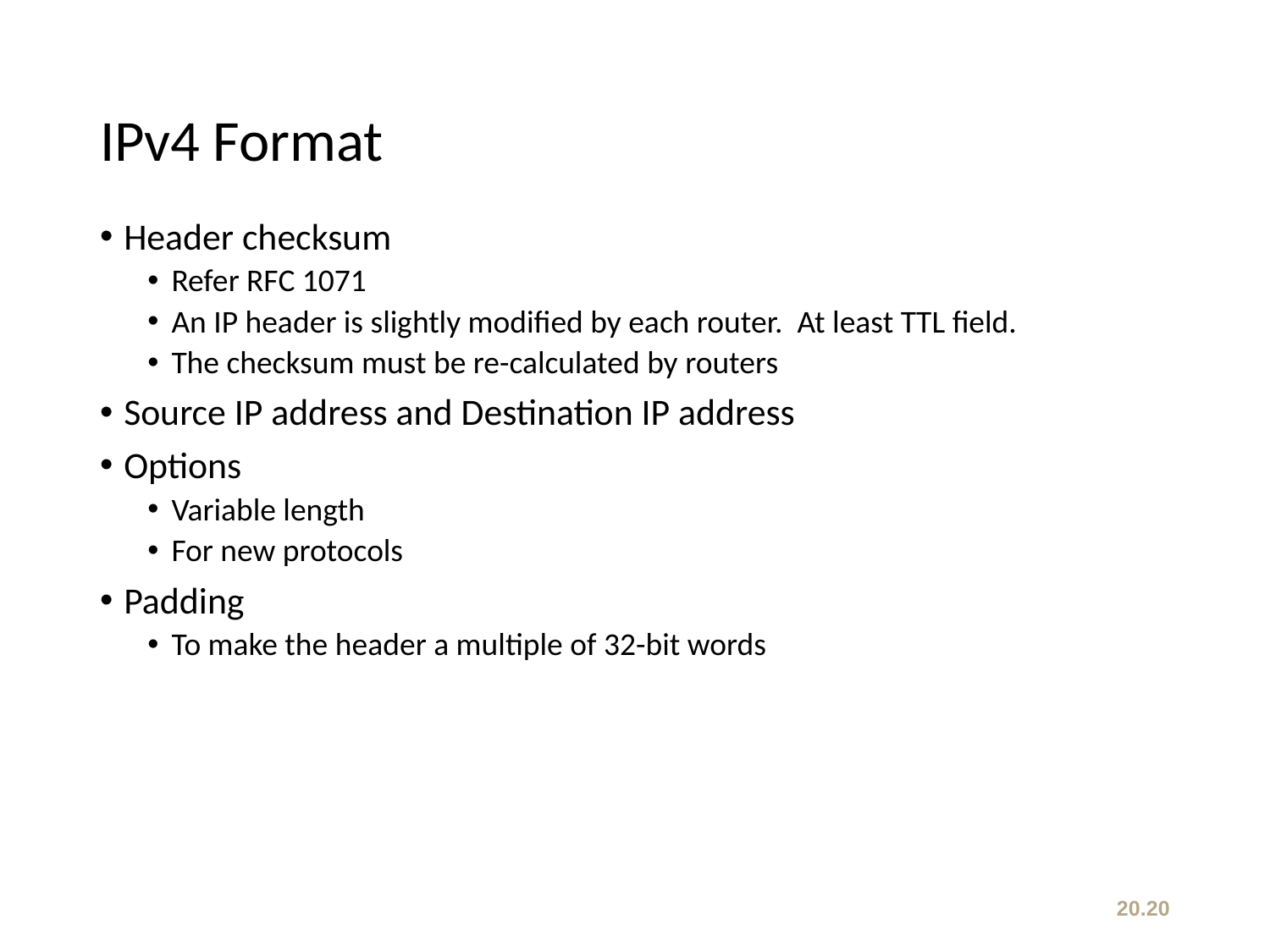

# IPv4 Format
Header checksum
Refer RFC 1071
An IP header is slightly modified by each router.  At least TTL field.
The checksum must be re-calculated by routers
Source IP address and Destination IP address
Options
Variable length
For new protocols
Padding
To make the header a multiple of 32-bit words
20.20